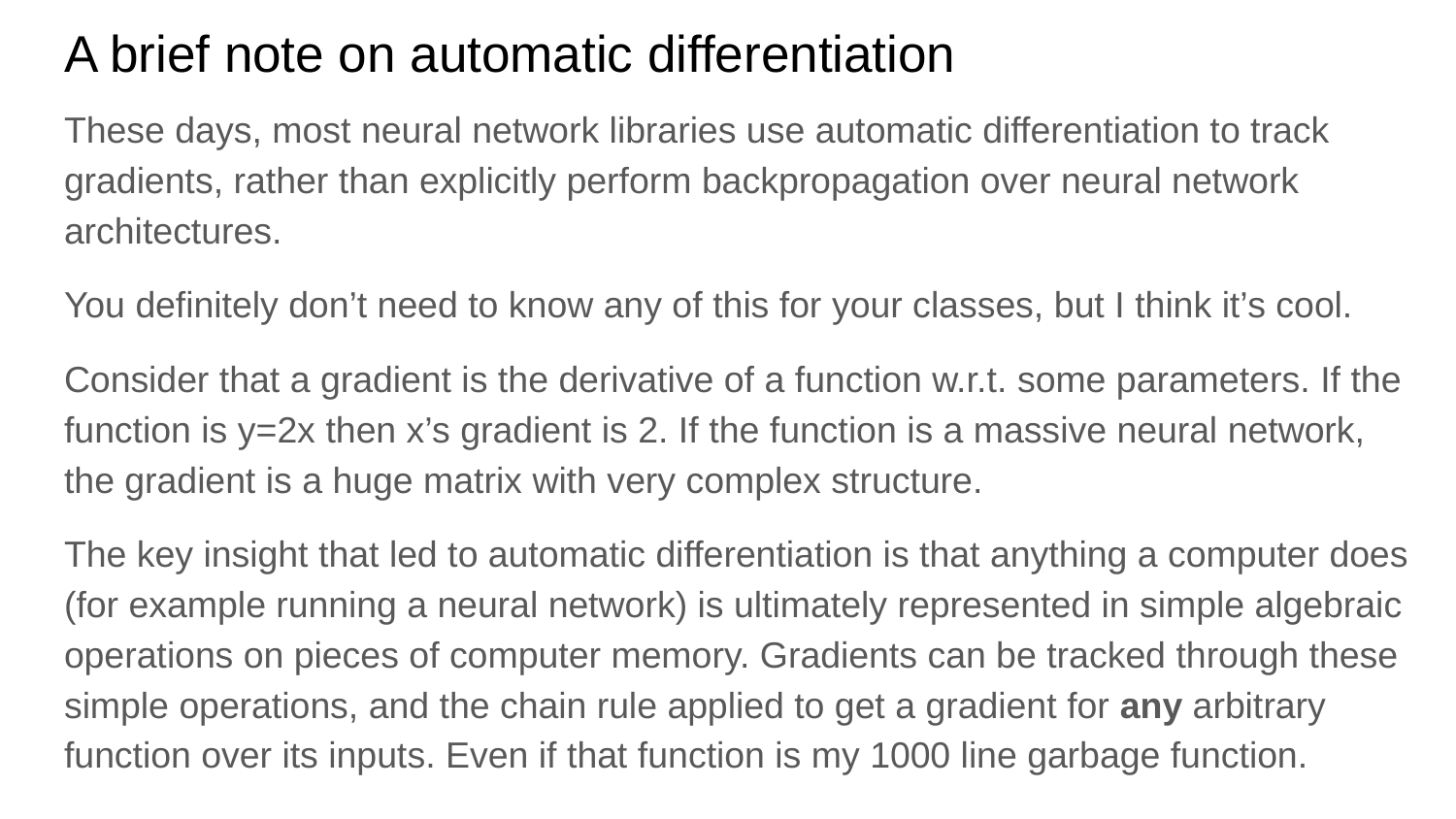

# A brief note on automatic differentiation
These days, most neural network libraries use automatic differentiation to track gradients, rather than explicitly perform backpropagation over neural network architectures.
You definitely don’t need to know any of this for your classes, but I think it’s cool.
Consider that a gradient is the derivative of a function w.r.t. some parameters. If the function is y=2x then x’s gradient is 2. If the function is a massive neural network, the gradient is a huge matrix with very complex structure.
The key insight that led to automatic differentiation is that anything a computer does (for example running a neural network) is ultimately represented in simple algebraic operations on pieces of computer memory. Gradients can be tracked through these simple operations, and the chain rule applied to get a gradient for any arbitrary function over its inputs. Even if that function is my 1000 line garbage function.